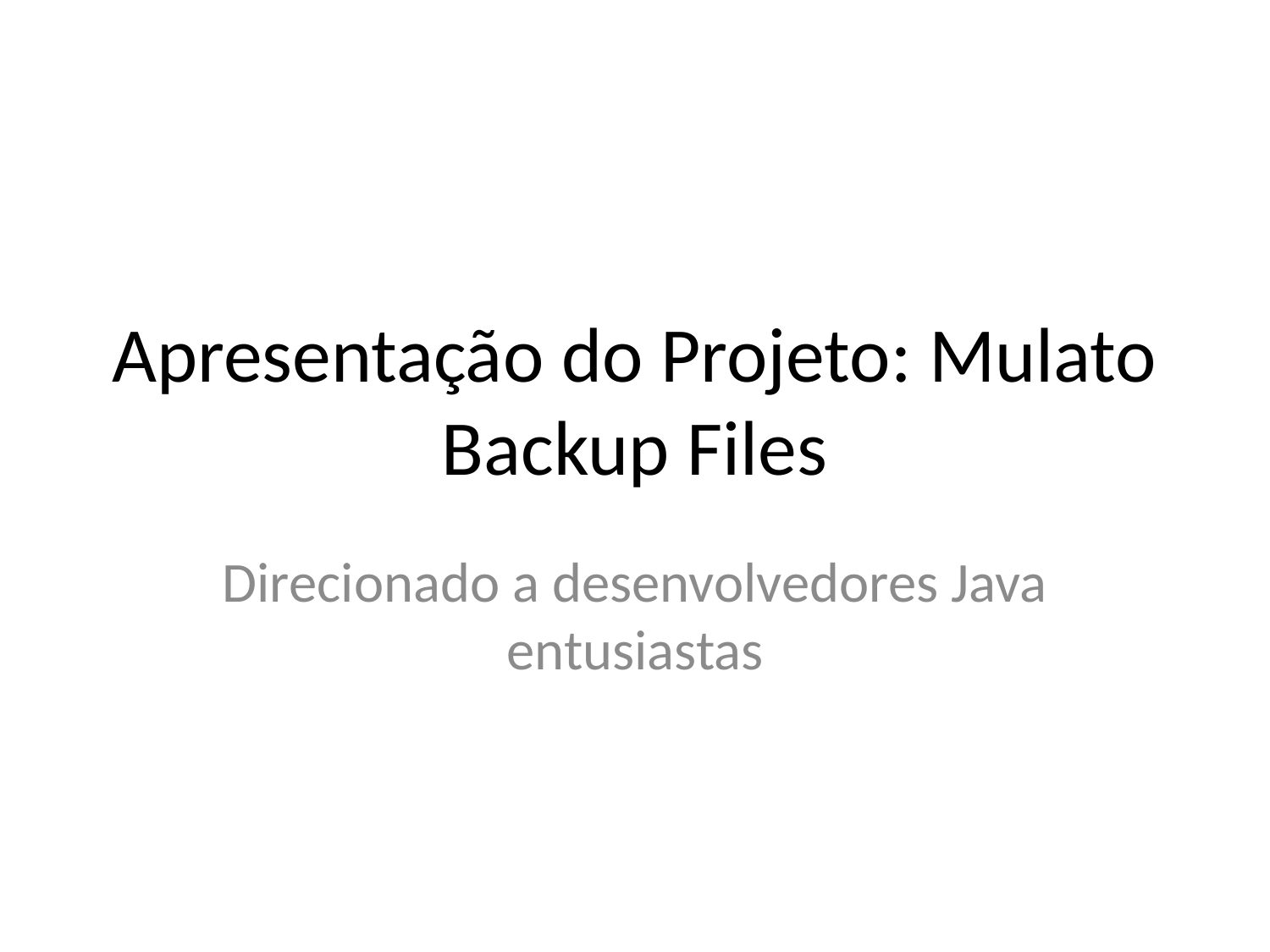

# Apresentação do Projeto: Mulato Backup Files
Direcionado a desenvolvedores Java entusiastas